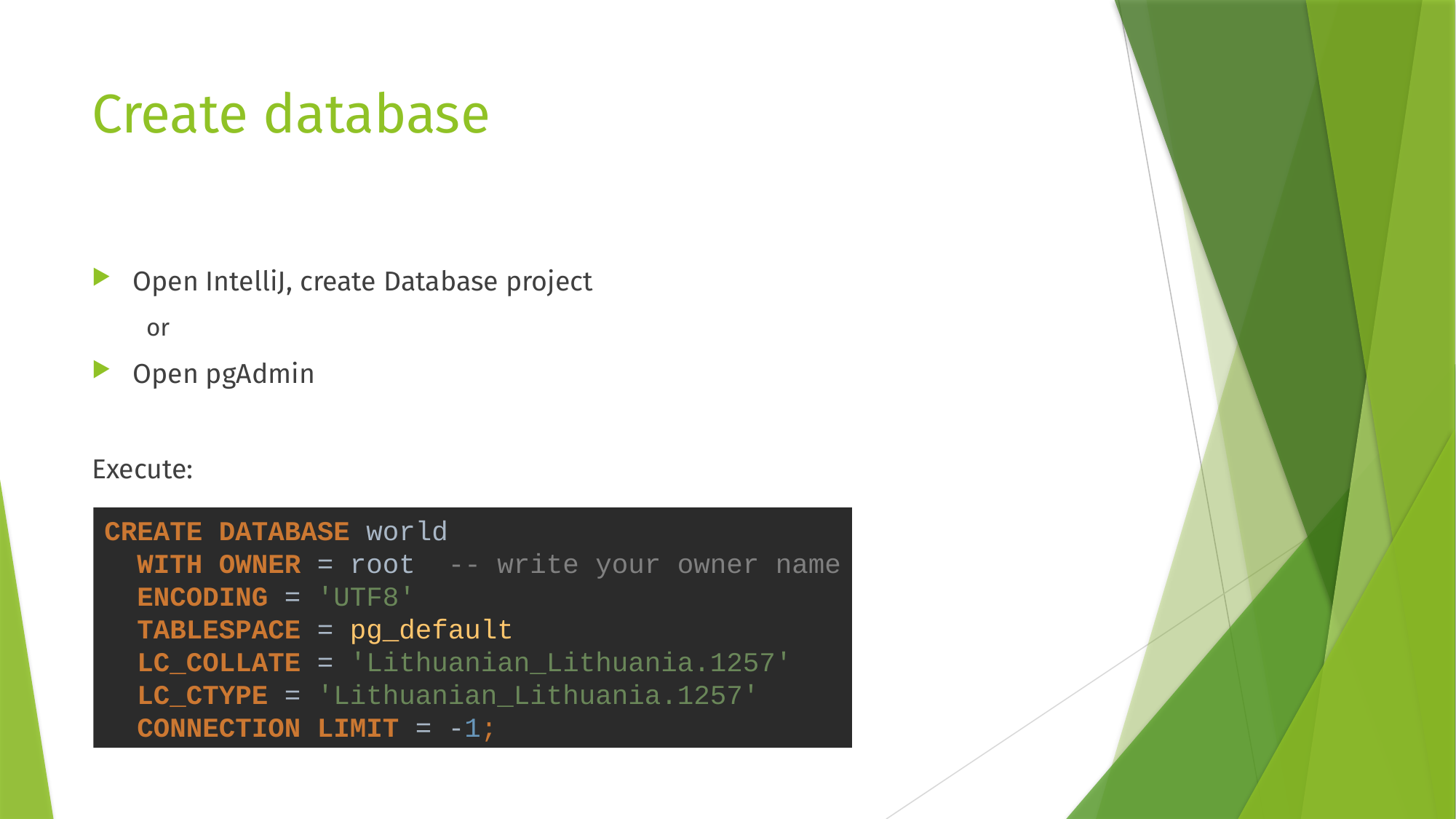

# Create database
Open IntelliJ, create Database project
or
Open pgAdmin

Execute:
CREATE DATABASE world
  WITH OWNER = root  -- write your owner name
  ENCODING = 'UTF8'
  TABLESPACE = pg_default
  LC_COLLATE = 'Lithuanian_Lithuania.1257'
  LC_CTYPE = 'Lithuanian_Lithuania.1257'
  CONNECTION LIMIT = -1;